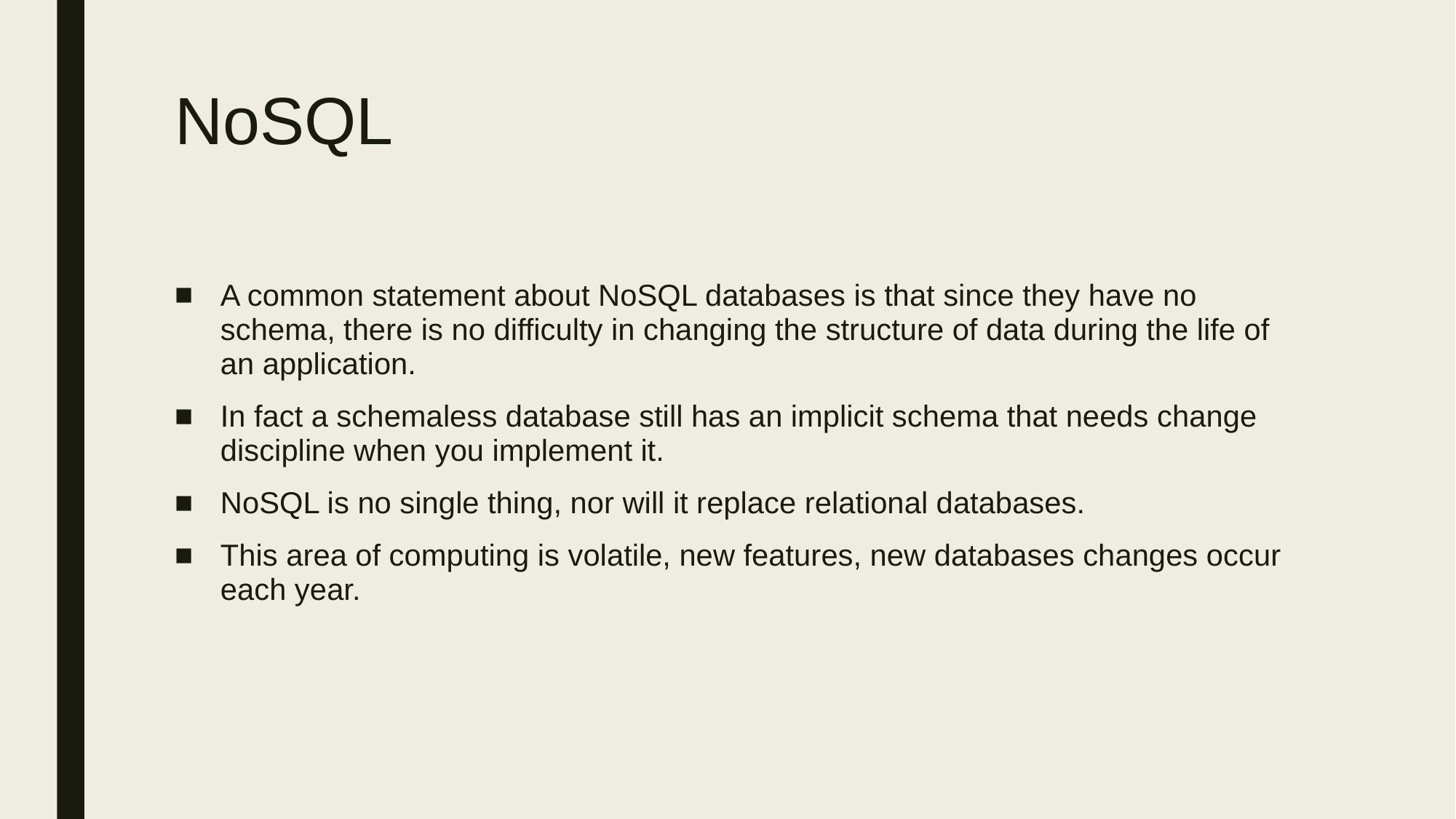

# NoSQL
A common statement about NoSQL databases is that since they have no schema, there is no difficulty in changing the structure of data during the life of an application.
In fact a schemaless database still has an implicit schema that needs change discipline when you implement it.
NoSQL is no single thing, nor will it replace relational databases.
This area of computing is volatile, new features, new databases changes occur each year.